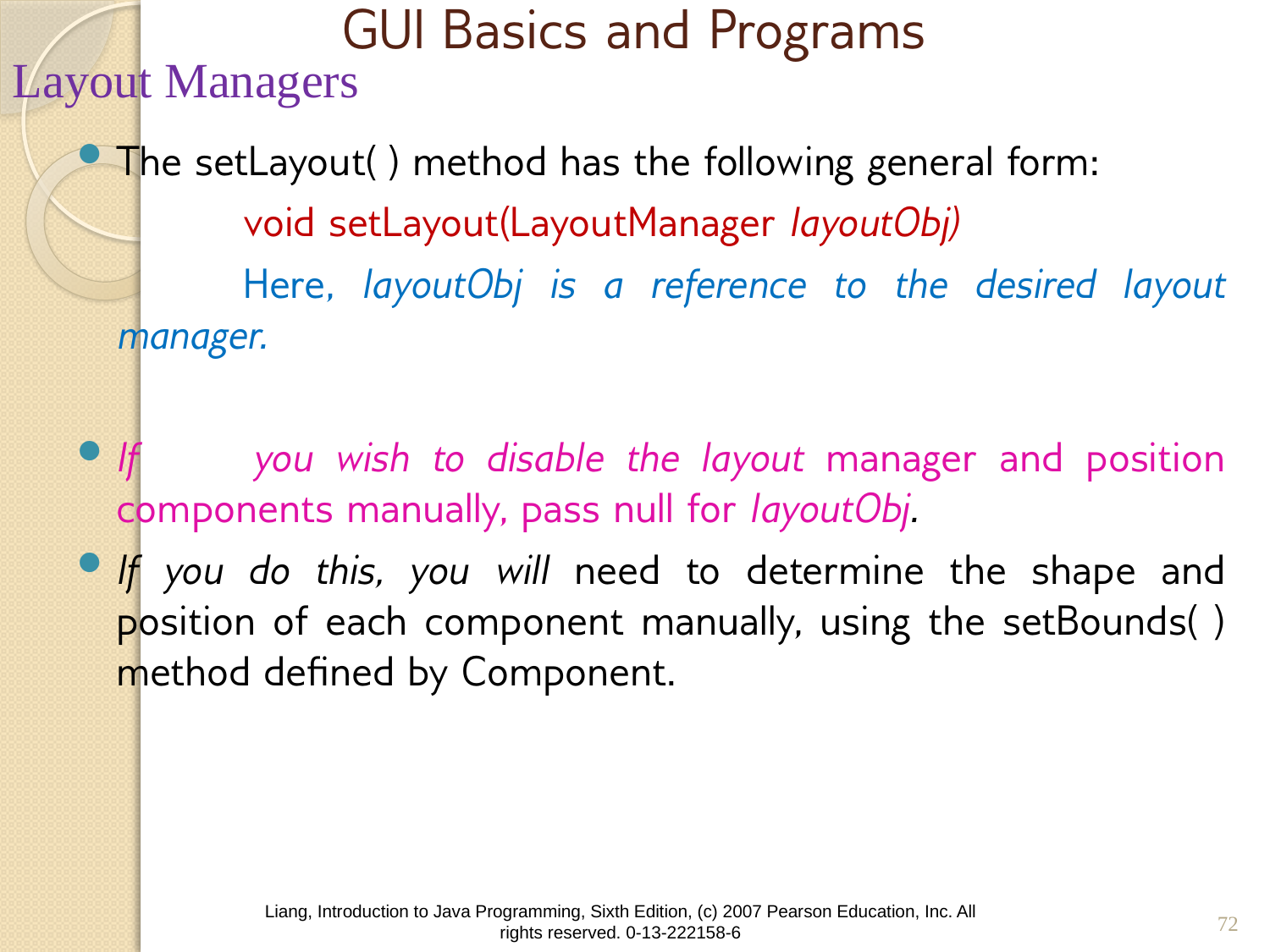

# GUI Basics and Programs
Layout Managers
The setLayout( ) method has the following general form:
		void setLayout(LayoutManager layoutObj)
		Here, layoutObj is a reference to the desired layout manager.

If 	you wish to disable the layout manager and position components manually, pass null for layoutObj.
If you do this, you will need to determine the shape and position of each component manually, using the setBounds( ) method defined by Component.

72